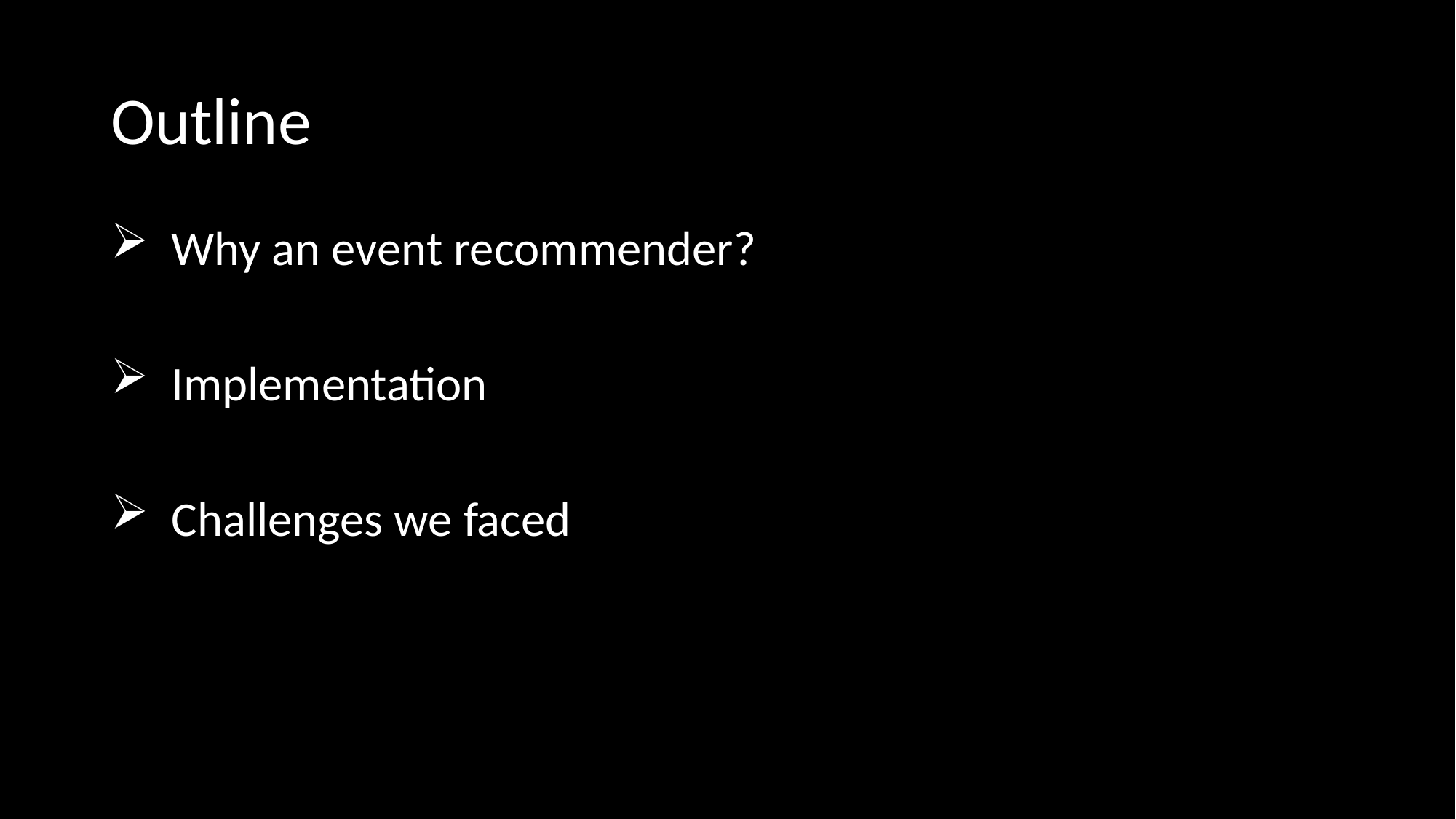

# Outline
  Why an event recommender?

  Implementation

  Challenges we faced